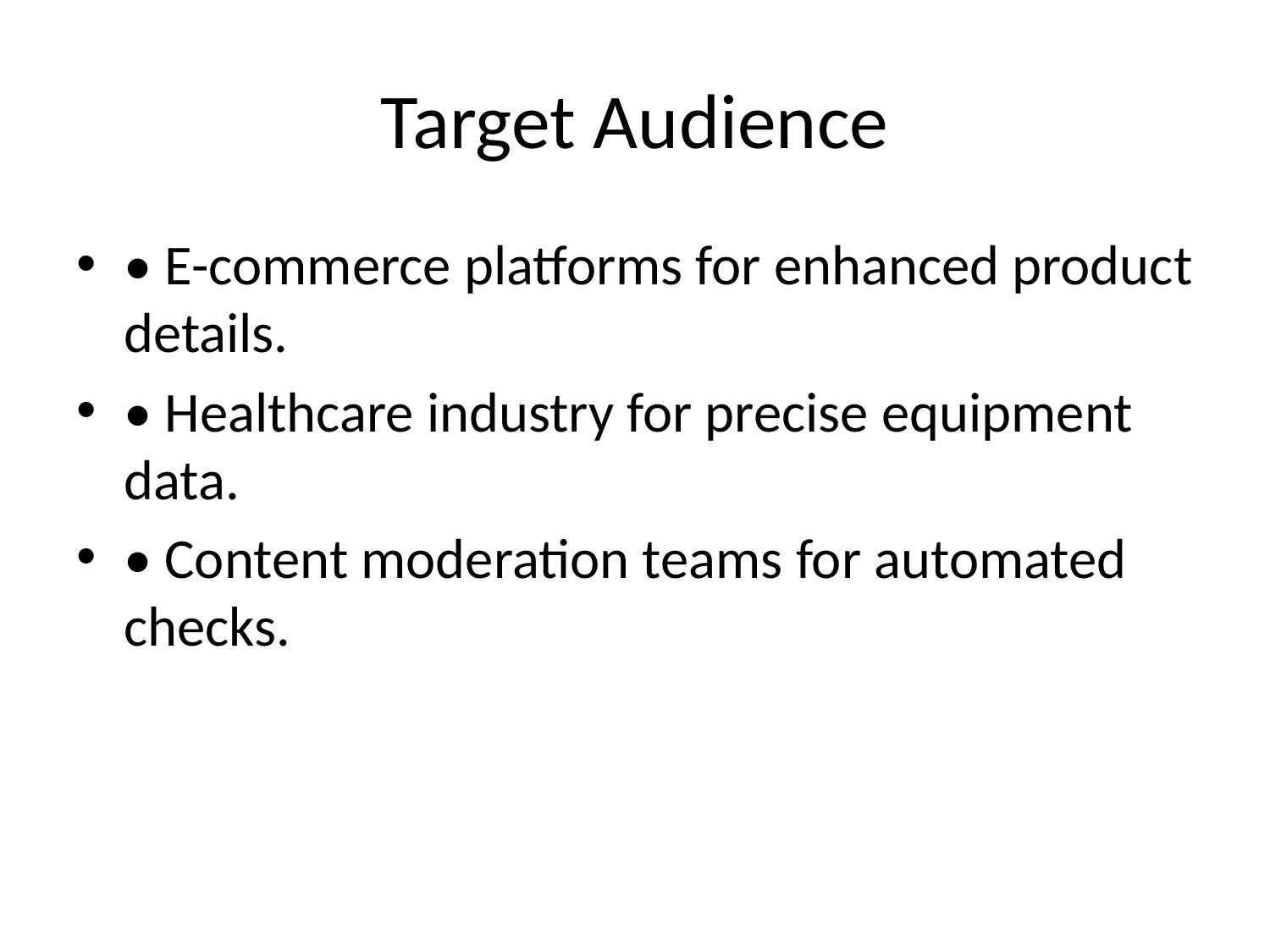

# Target Audience
• E-commerce platforms for enhanced product details.
• Healthcare industry for precise equipment data.
• Content moderation teams for automated checks.